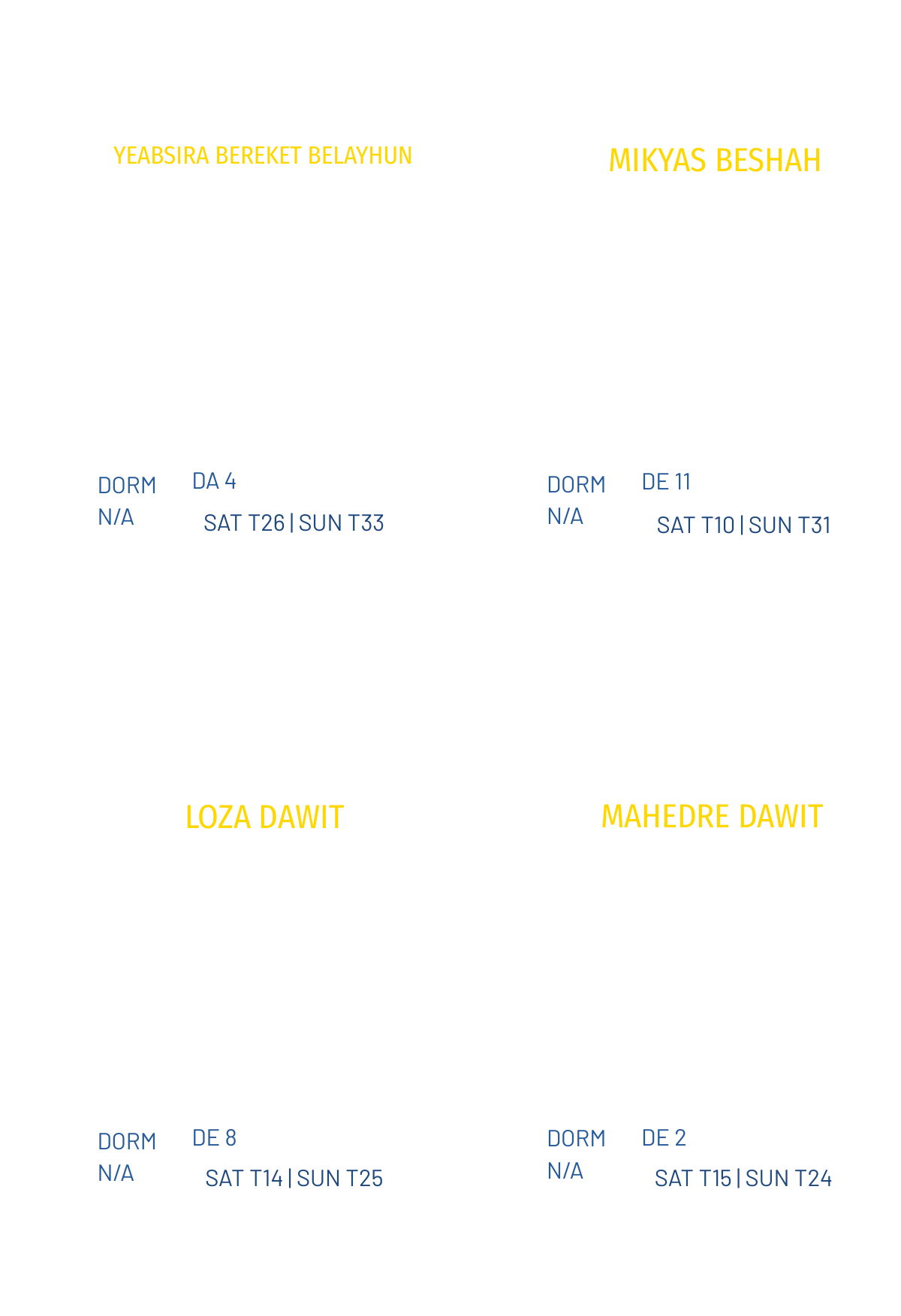

MIKYAS BESHAH
YEABSIRA BEREKET BELAYHUN
UNIVERSITY OF MARYLAND (UMD) CAMPUS MINISTRY
LOS ANGELES CAMPUS MINISTRY
PARTICIPANT
PARTICIPANT
DA 4
DE 11
DORM
DORM
N/A
N/A
SAT T26 | SUN T33
SAT T10 | SUN T31
MAHEDRE DAWIT
LOZA DAWIT
GEORGE WASHINGTON UNIVERSITY CAMPUS MINISTRY
DENVER CAMPUS MINISTRY
PARTICIPANT
PARTICIPANT
DE 8
DE 2
DORM
DORM
N/A
N/A
SAT T14 | SUN T25
SAT T15 | SUN T24